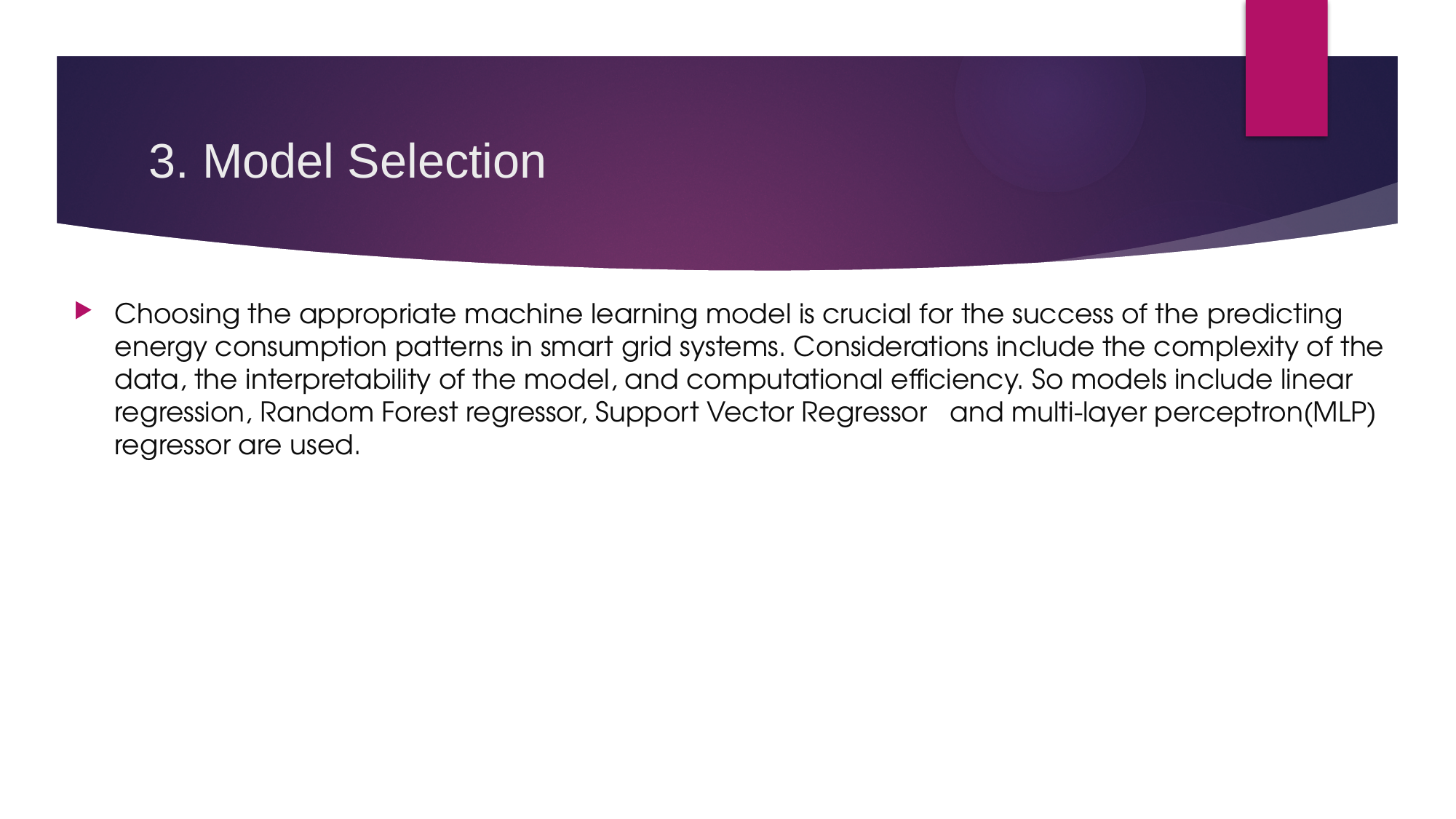

# 3. Model Selection
Choosing the appropriate machine learning model is crucial for the success of the predicting energy consumption patterns in smart grid systems. Considerations include the complexity of the data, the interpretability of the model, and computational efficiency. So models include linear regression, Random Forest regressor, Support Vector Regressor   and multi-layer perceptron(MLP) regressor are used.